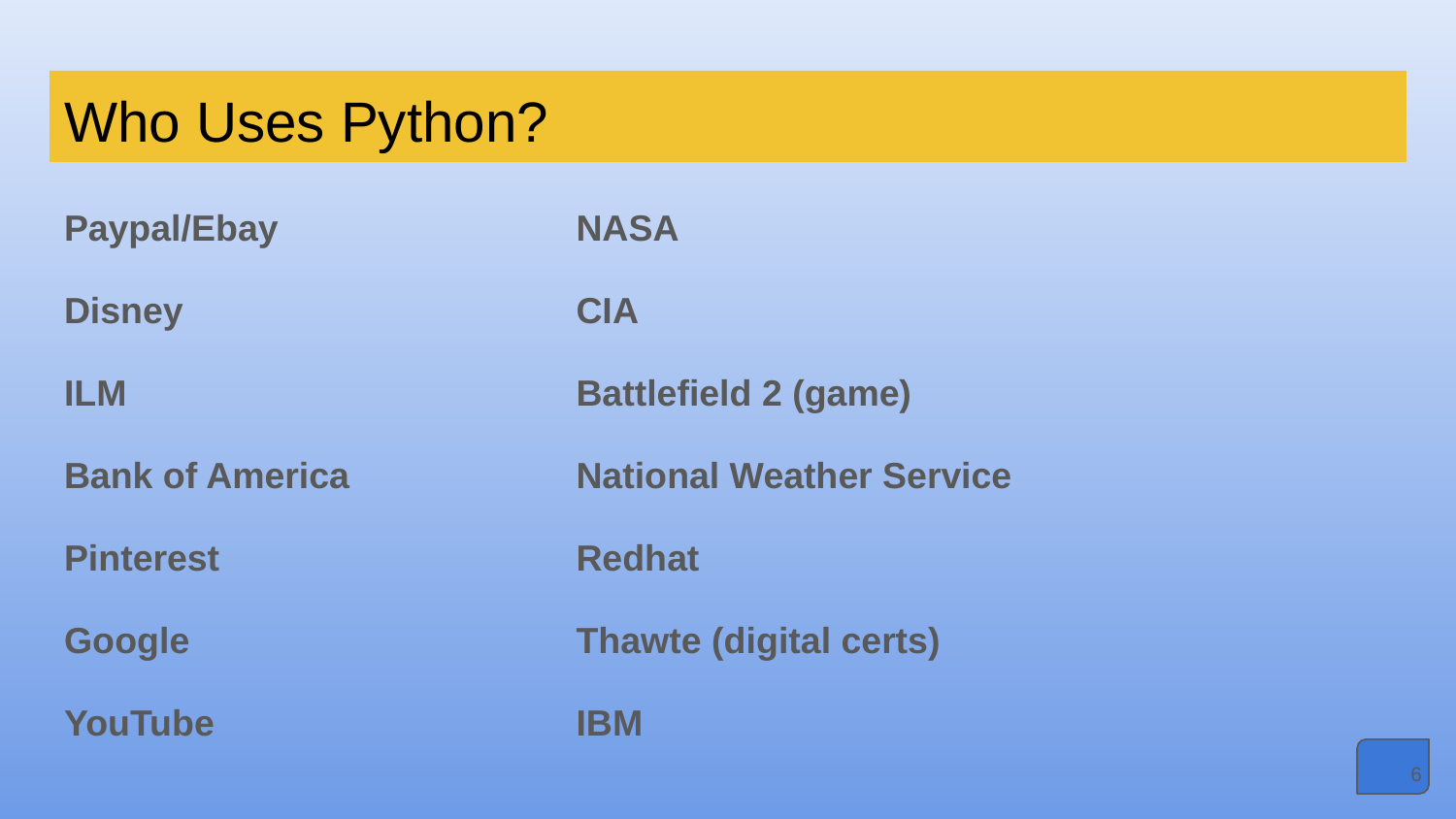

# Who Uses Python?
Paypal/Ebay
Disney
ILM
Bank of America
Pinterest
Google
YouTube

NASA
CIA
Battlefield 2 (game)
National Weather Service
Redhat
Thawte (digital certs)
IBM

6